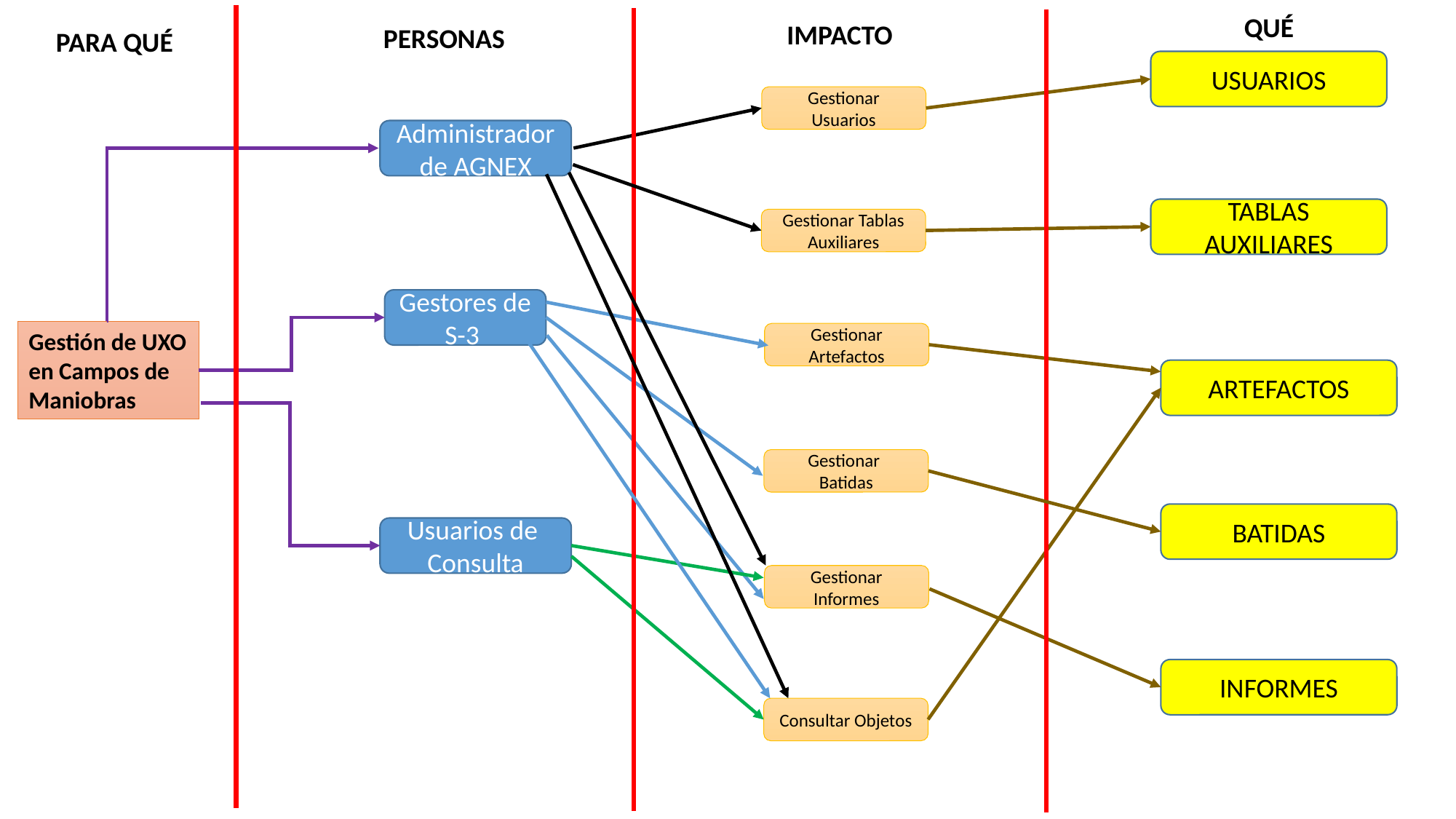

QUÉ
IMPACTO
PERSONAS
PARA QUÉ
USUARIOS
Gestionar Usuarios
Administrador de AGNEX
TABLAS AUXILIARES
Gestionar Tablas
Auxiliares
Gestores de S-3
Gestión de UXO en Campos de Maniobras
Gestionar Artefactos
ARTEFACTOS
Gestionar
Batidas
BATIDAS
Usuarios de
Consulta
Gestionar Informes
INFORMES
Consultar Objetos